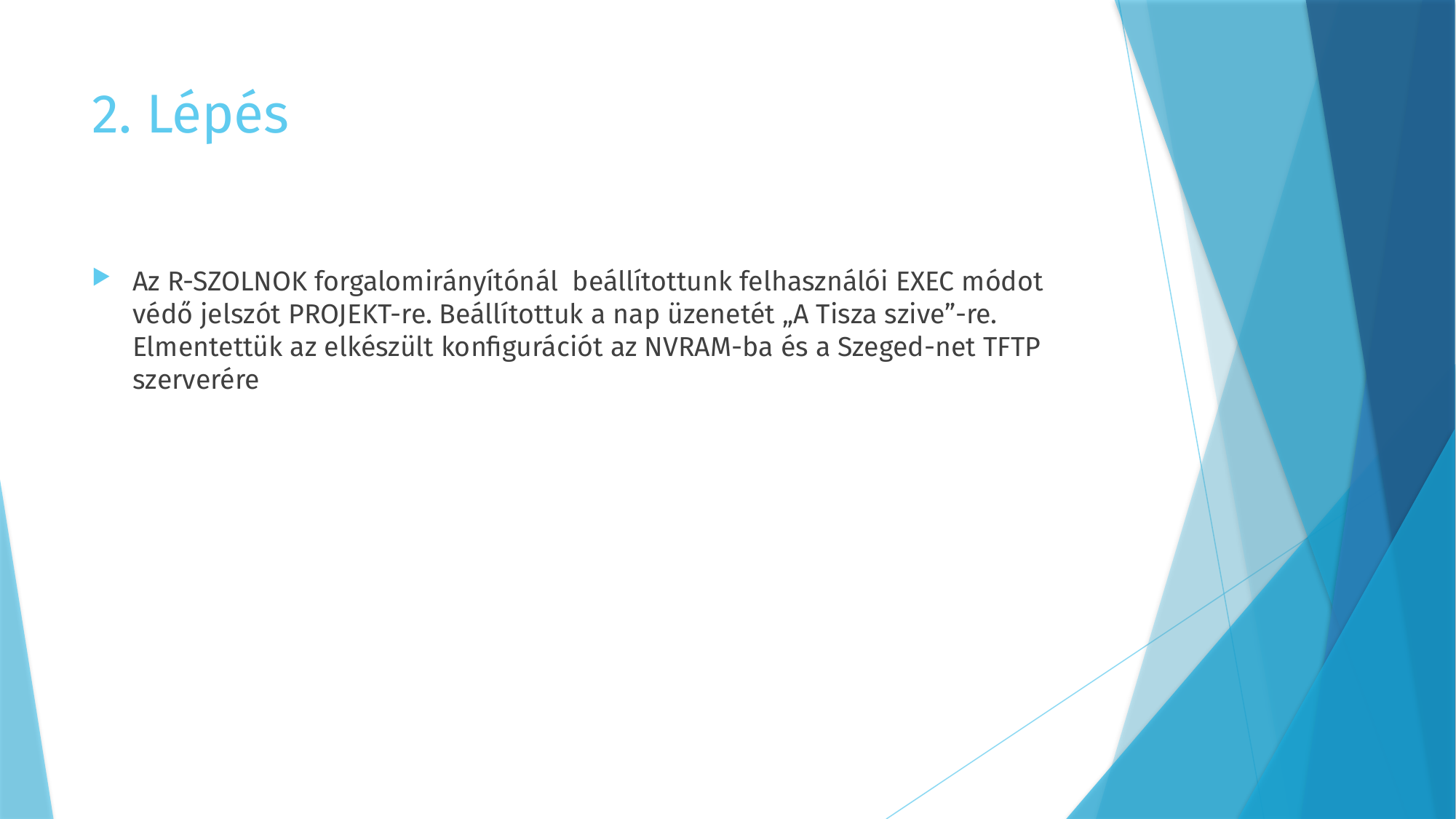

# 2. Lépés
Az R-SZOLNOK forgalomirányítónál  beállítottunk felhasználói EXEC módot védő jelszót PROJEKT-re. Beállítottuk a nap üzenetét „A Tisza szive”-re. Elmentettük az elkészült konfigurációt az NVRAM-ba és a Szeged-net TFTP szerverére